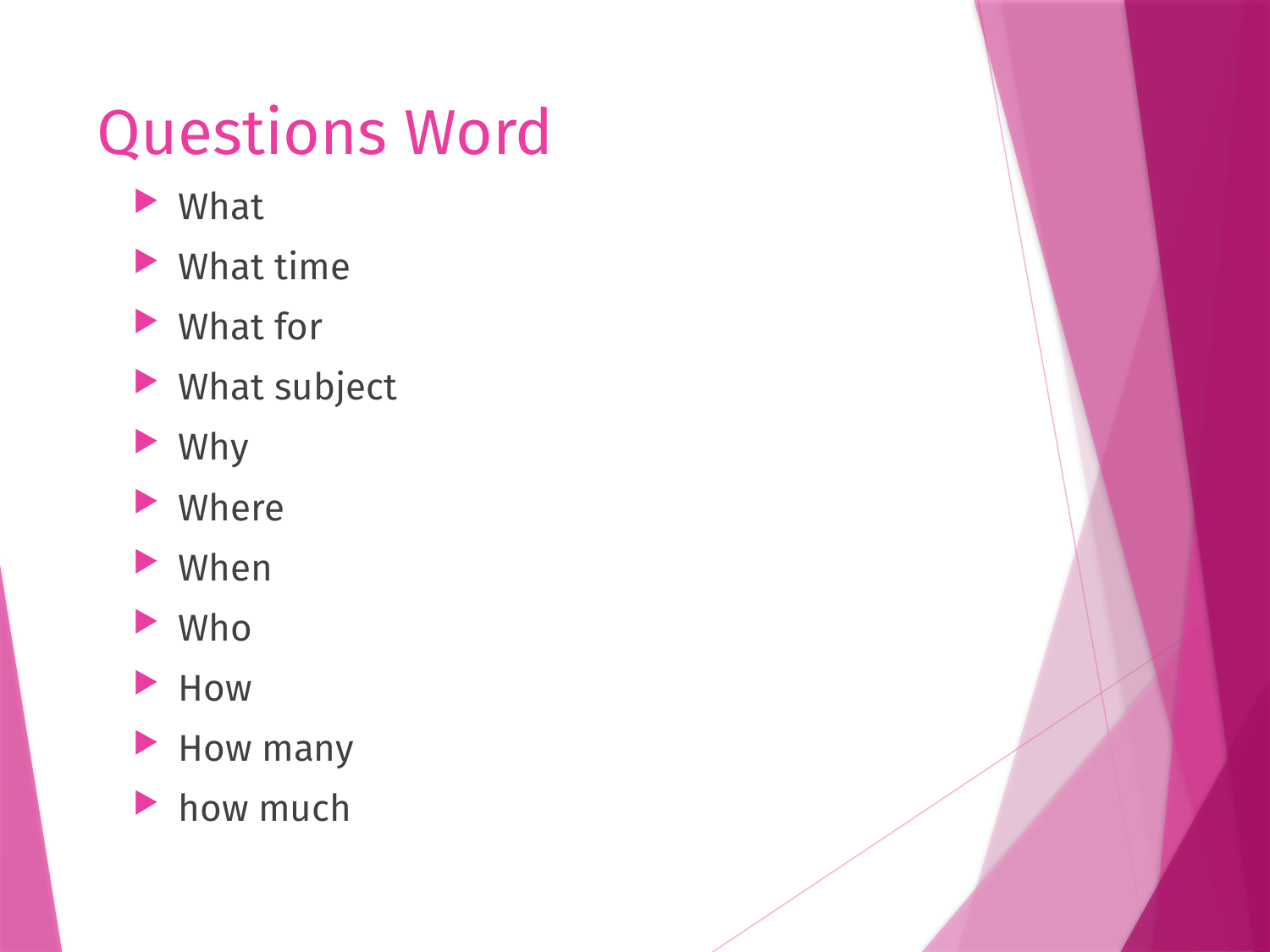

# Questions Word
What
What time
What for
What subject
Why
Where
When
Who
How
How many
how much